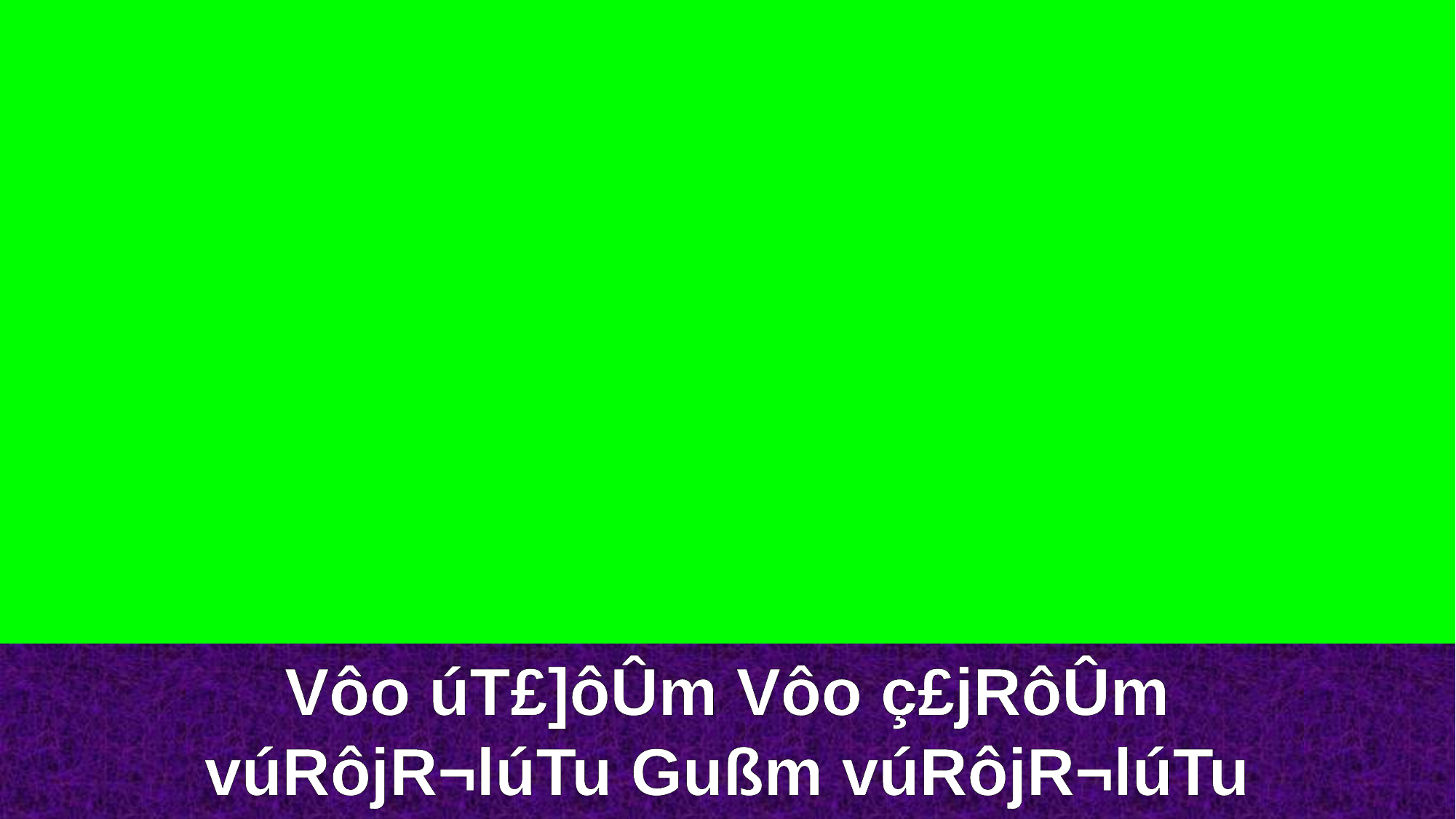

Vôo úT£]ôÛm Vôo ç£jRôÛm
vúRôjR¬lúTu Gußm vúRôjR¬lúTu